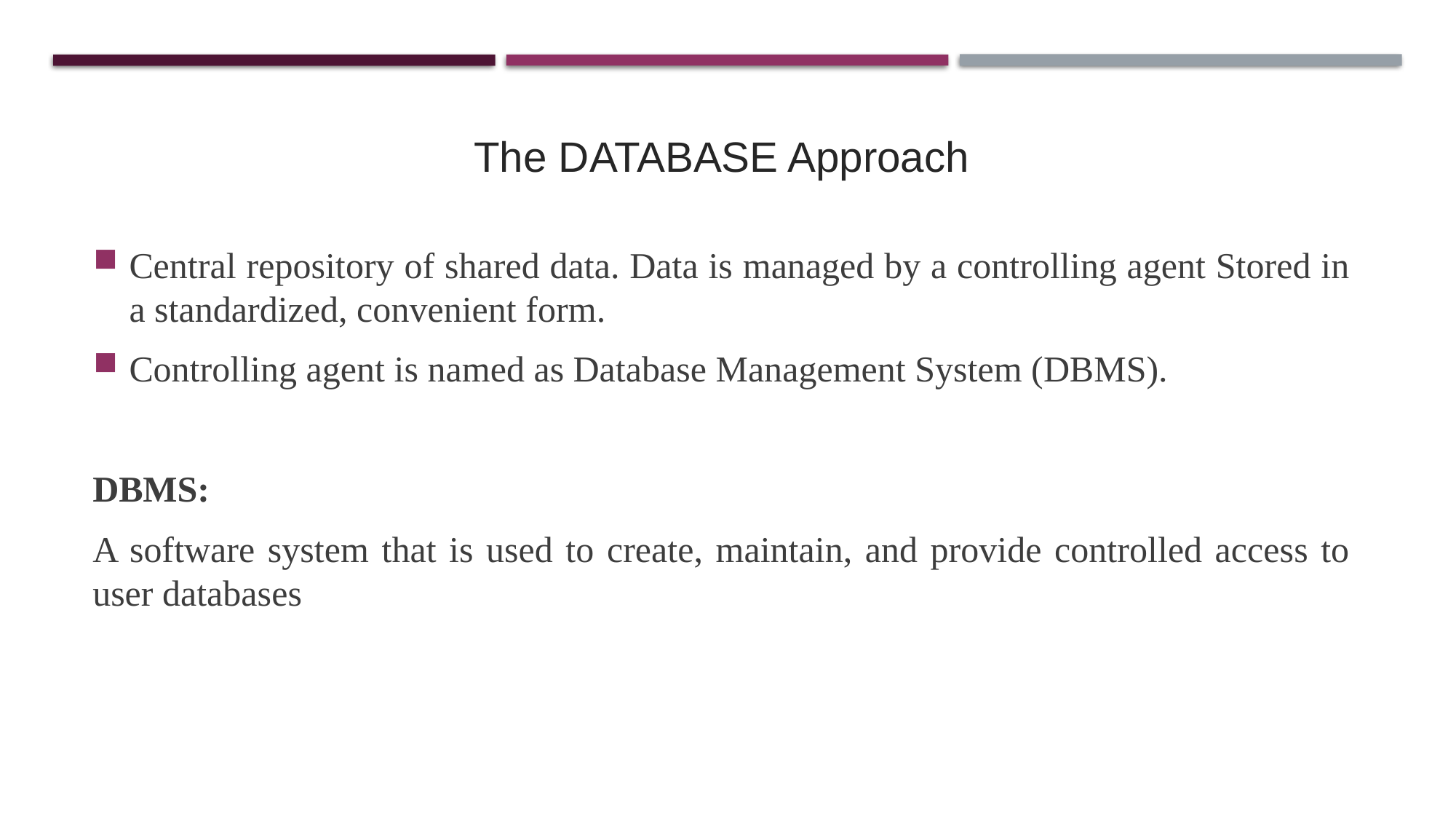

The DATABASE Approach
Central repository of shared data. Data is managed by a controlling agent Stored in a standardized, convenient form.
Controlling agent is named as Database Management System (DBMS).

DBMS:
A software system that is used to create, maintain, and provide controlled access to user databases